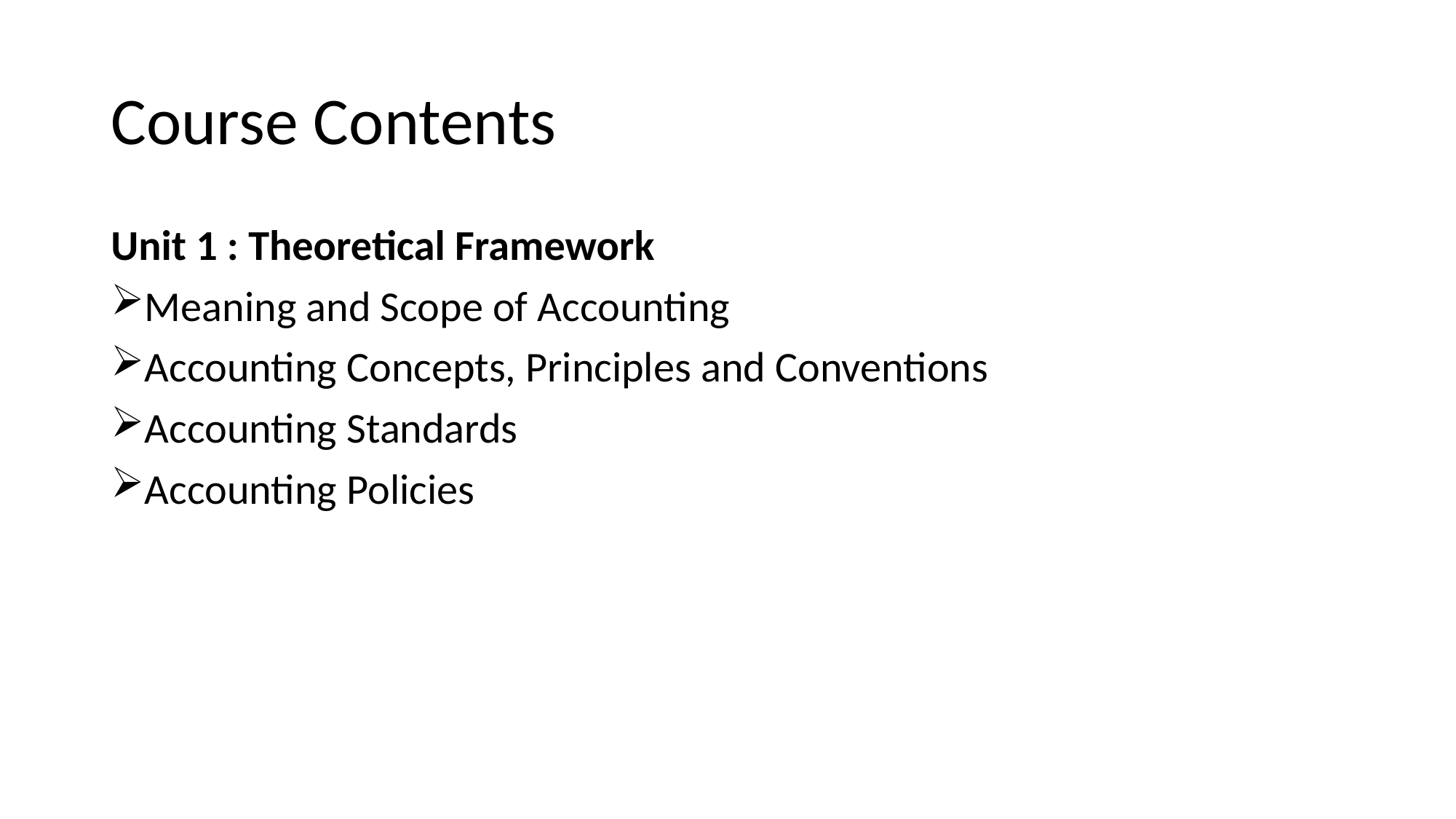

# Course Contents
Unit 1 : Theoretical Framework
Meaning and Scope of Accounting
Accounting Concepts, Principles and Conventions
Accounting Standards
Accounting Policies